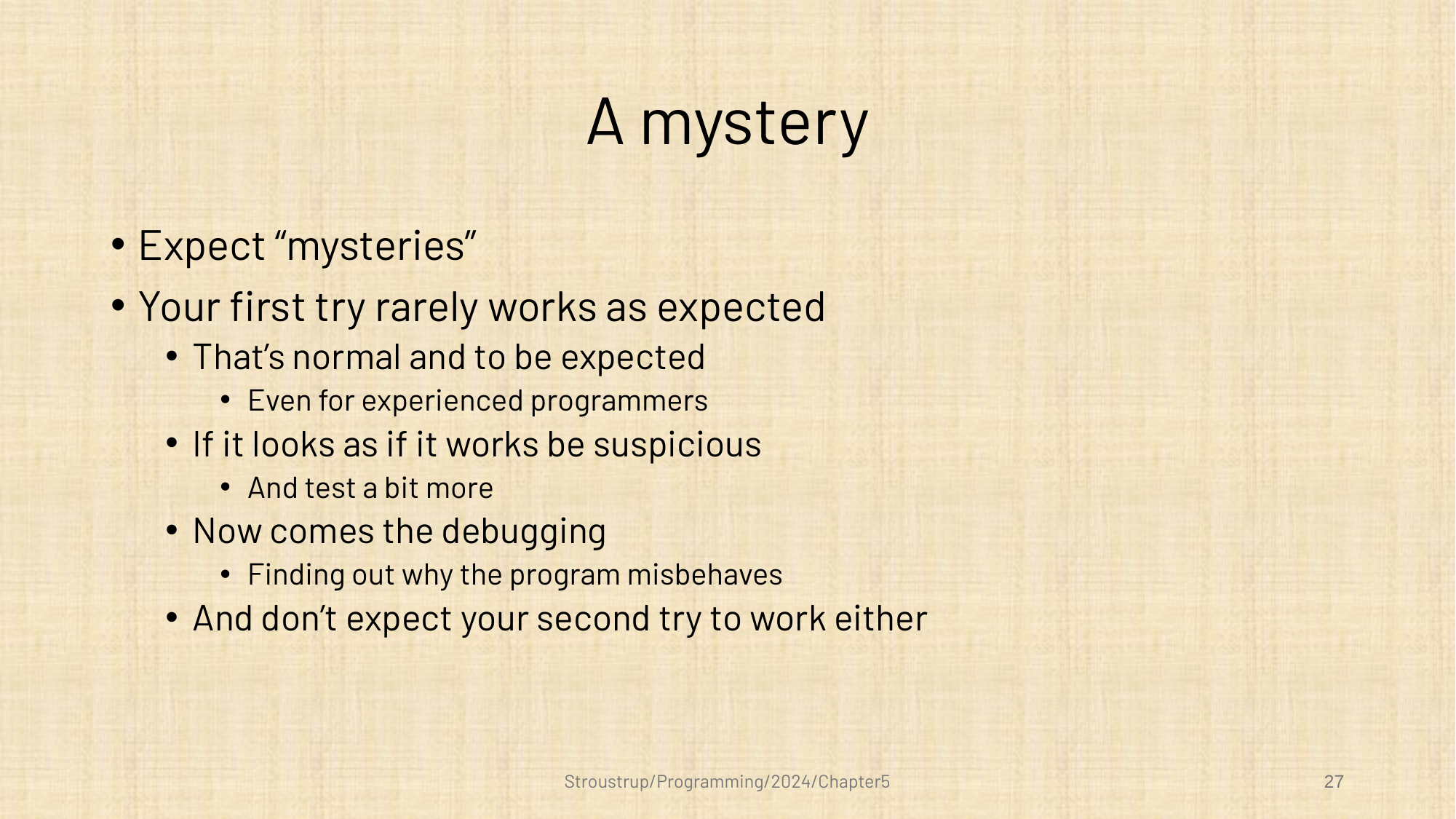

# A mystery
Expect “mysteries”
Your first try rarely works as expected
That’s normal and to be expected
Even for experienced programmers
If it looks as if it works be suspicious
And test a bit more
Now comes the debugging
Finding out why the program misbehaves
And don’t expect your second try to work either
Stroustrup/Programming/2024/Chapter5
27